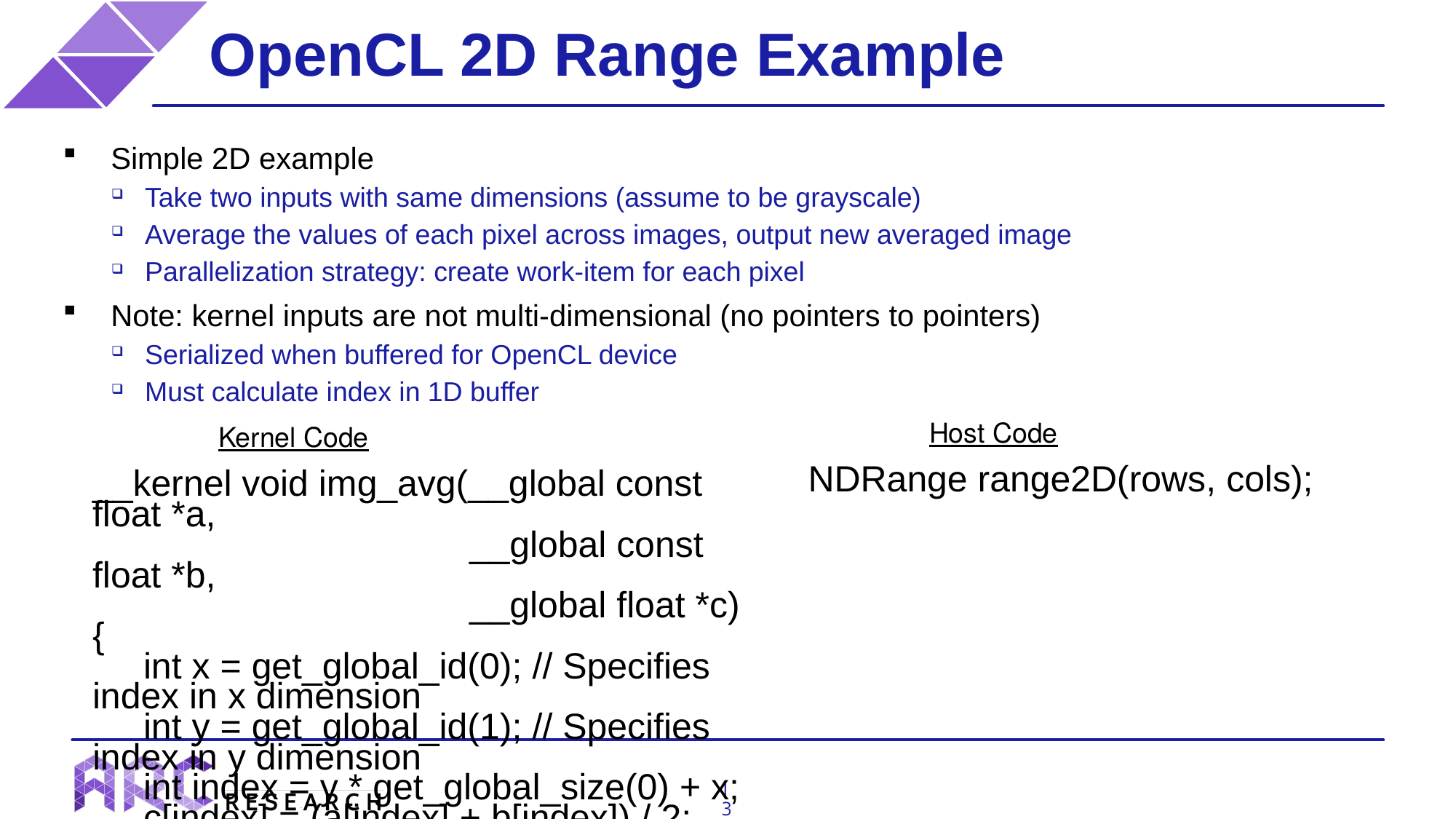

OpenCL 2D Range Example
Simple 2D example
Take two inputs with same dimensions (assume to be grayscale)
Average the values of each pixel across images, output new averaged image
Parallelization strategy: create work-item for each pixel
Note: kernel inputs are not multi-dimensional (no pointers to pointers)
Serialized when buffered for OpenCL device
Must calculate index in 1D buffer

Host Code
Kernel Code
NDRange range2D(rows, cols);
__kernel void img_avg(__global const float *a,
                                     __global const float *b,
                                     __global float *c) {
     int x = get_global_id(0); // Specifies index in x dimension
     int y = get_global_id(1); // Specifies index in y dimension
     int index = y * get_global_size(0) + x;
     c[index] = (a[index] + b[index]) / 2;
}
13